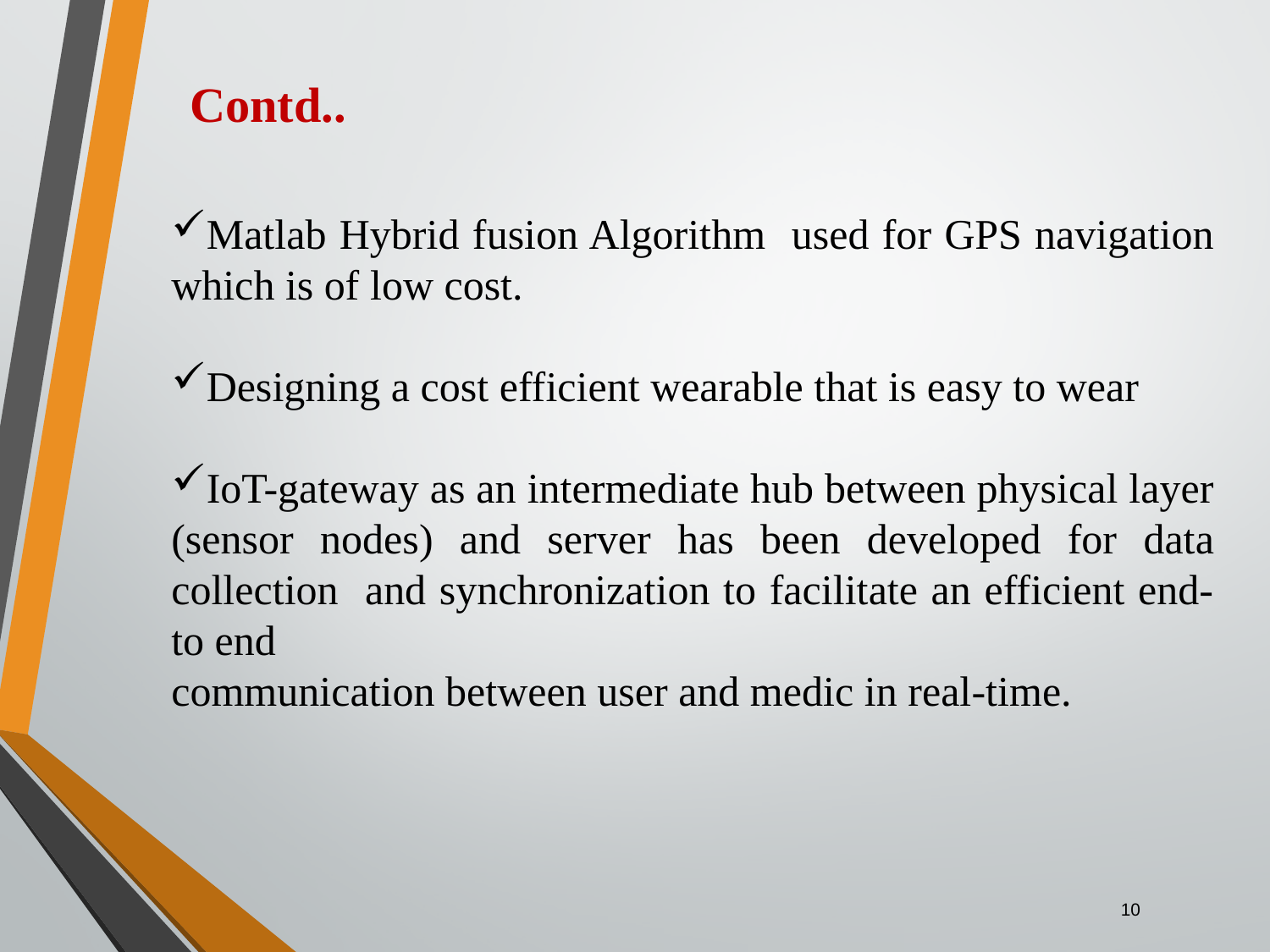

# Contd..
Matlab Hybrid fusion Algorithm  used for GPS navigation which is of low cost.

Designing a cost efficient wearable that is easy to wear

IoT-gateway as an intermediate hub between physical layer (sensor nodes) and server has been developed for data collection  and synchronization to facilitate an efficient end-to end
communication between user and medic in real-time.
10